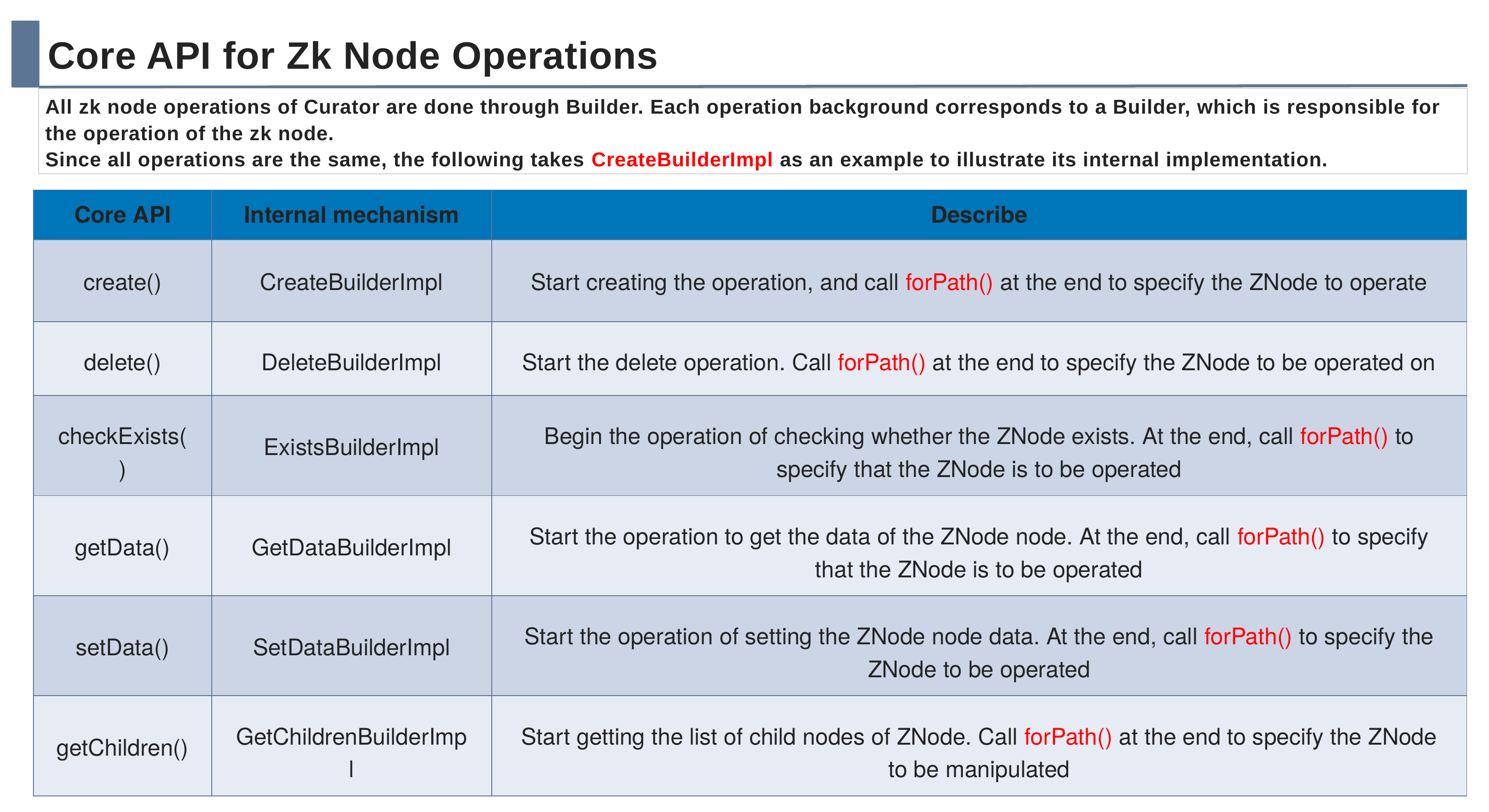

Core API for Zk Node Operations
All zk node operations of Curator are done through Builder. Each operation background corresponds to a Builder, which is responsible for the operation of the zk node.
Since all operations are the same, the following takes CreateBuilderImpl as an example to illustrate its internal implementation.
| Core API | Internal mechanism | Describe |
| --- | --- | --- |
| create() | CreateBuilderImpl | Start creating the operation, and call forPath() at the end to specify the ZNode to operate |
| delete() | DeleteBuilderImpl | Start the delete operation. Call forPath() at the end to specify the ZNode to be operated on |
| checkExists() | ExistsBuilderImpl | Begin the operation of checking whether the ZNode exists. At the end, call forPath() to specify that the ZNode is to be operated |
| getData() | GetDataBuilderImpl | Start the operation to get the data of the ZNode node. At the end, call forPath() to specify that the ZNode is to be operated |
| setData() | SetDataBuilderImpl | Start the operation of setting the ZNode node data. At the end, call forPath() to specify the ZNode to be operated |
| getChildren() | GetChildrenBuilderImpl | Start getting the list of child nodes of ZNode. Call forPath() at the end to specify the ZNode to be manipulated |